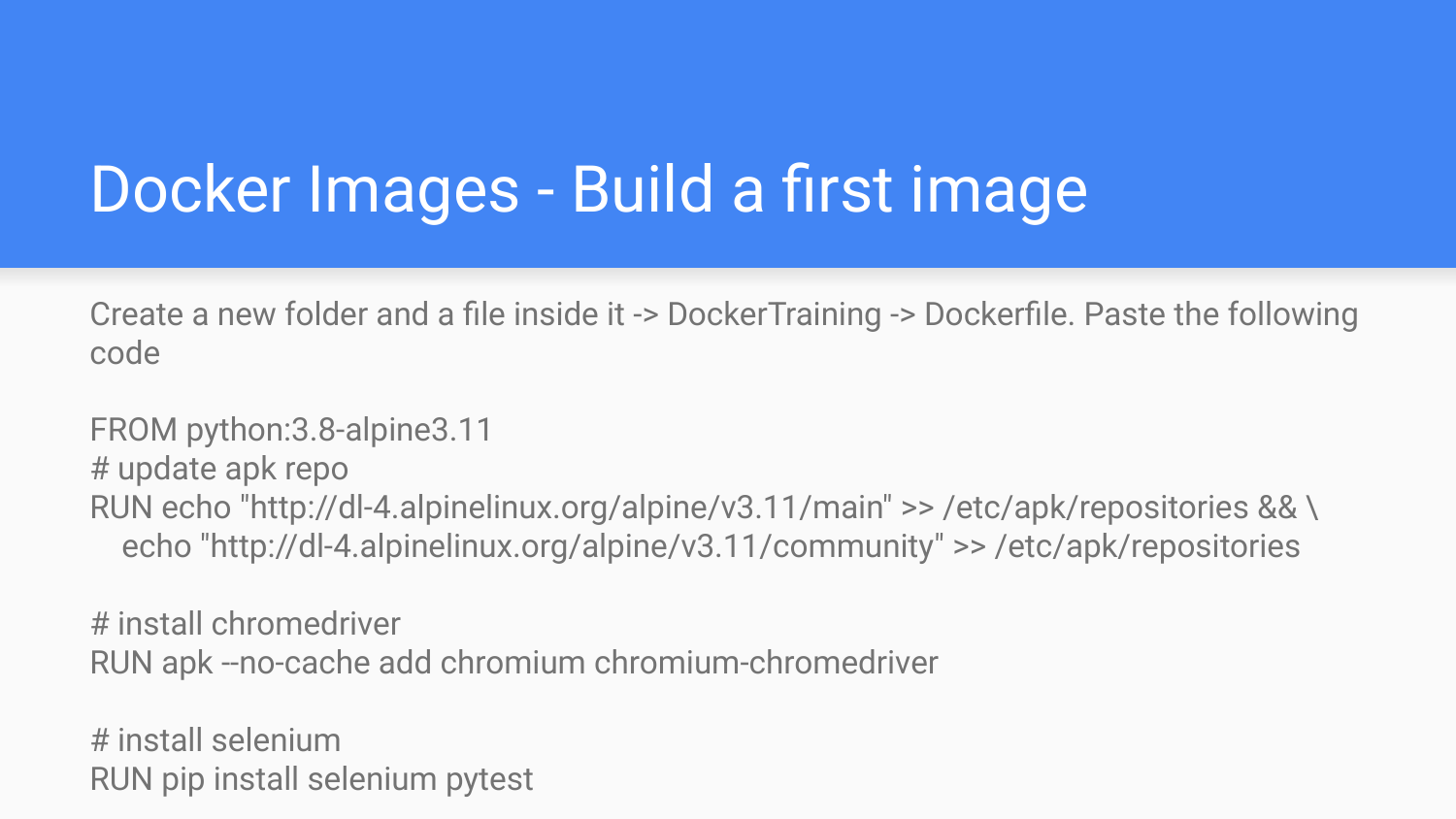

# Docker Images - Build a first image
Create a new folder and a file inside it -> DockerTraining -> Dockerfile. Paste the following code

FROM python:3.8-alpine3.11
# update apk repo
RUN echo "http://dl-4.alpinelinux.org/alpine/v3.11/main" >> /etc/apk/repositories && \
    echo "http://dl-4.alpinelinux.org/alpine/v3.11/community" >> /etc/apk/repositories

# install chromedriver
RUN apk --no-cache add chromium chromium-chromedriver

# install selenium
RUN pip install selenium pytest